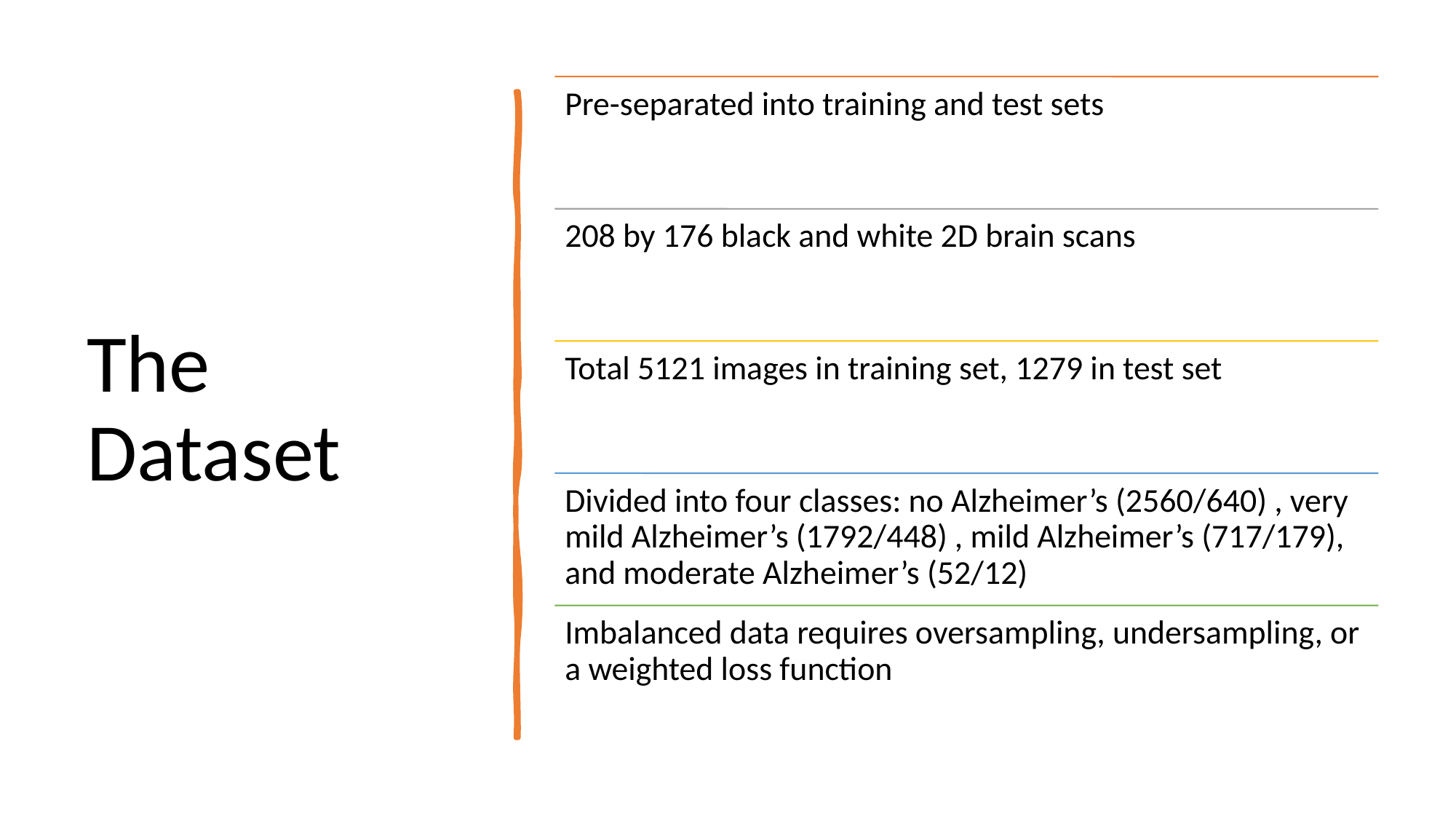

Pre-separated into training and test sets
208 by 176 black and white 2D brain scans
Total 5121 images in training set, 1279 in test set
Divided into four classes: no Alzheimer’s (2560/640) , very mild Alzheimer’s (1792/448) , mild Alzheimer’s (717/179), and moderate Alzheimer’s (52/12)
Imbalanced data requires oversampling, undersampling, or a weighted loss function
# The Dataset